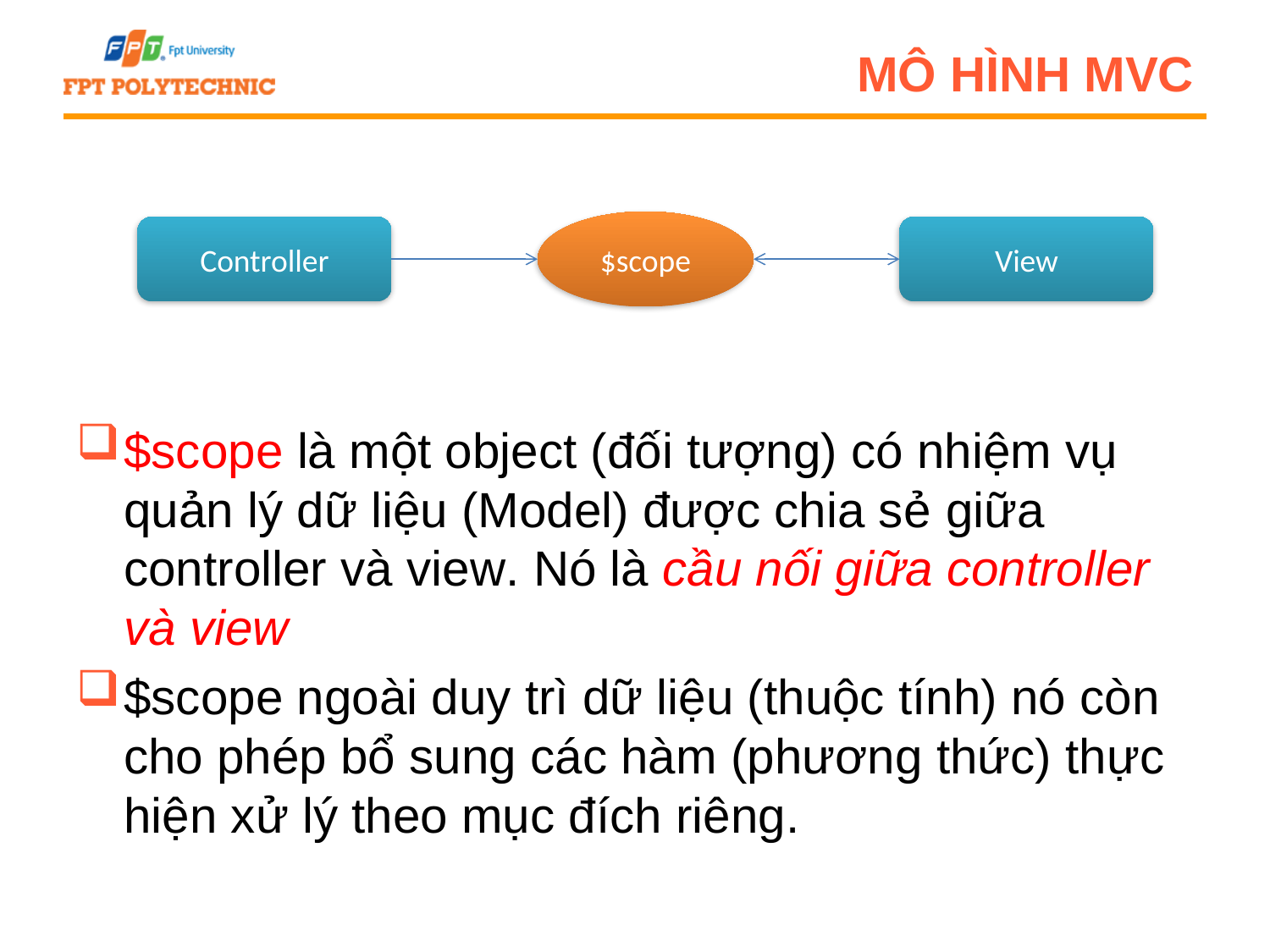

# Mô hình MVC
$scope
Controller
View
$scope là một object (đối tượng) có nhiệm vụ quản lý dữ liệu (Model) được chia sẻ giữa controller và view. Nó là cầu nối giữa controller và view
$scope ngoài duy trì dữ liệu (thuộc tính) nó còn cho phép bổ sung các hàm (phương thức) thực hiện xử lý theo mục đích riêng.